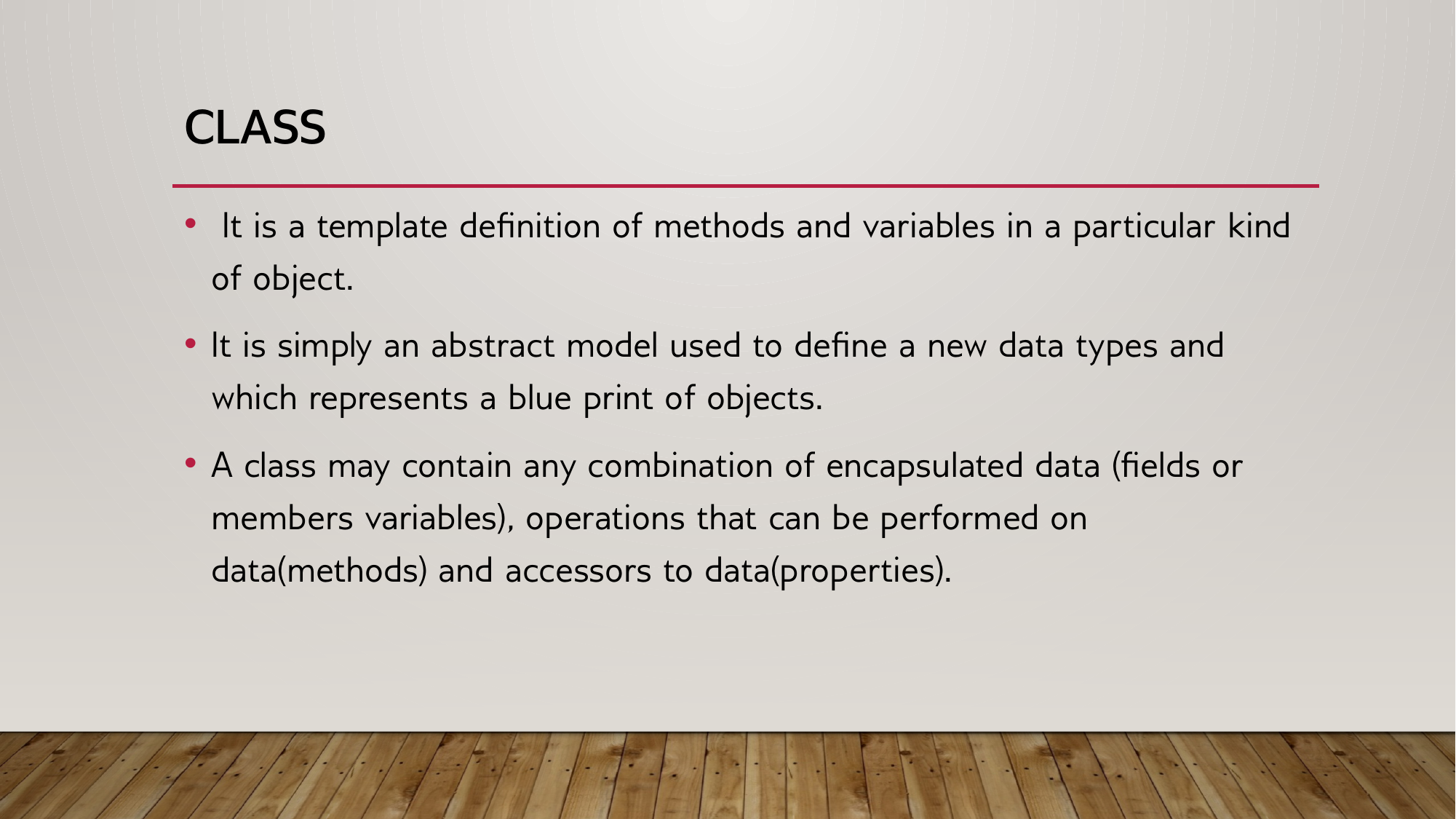

# Class
 It is a template definition of methods and variables in a particular kind of object.
It is simply an abstract model used to define a new data types and which represents a blue print of objects.
A class may contain any combination of encapsulated data (fields or members variables), operations that can be performed on data(methods) and accessors to data(properties).